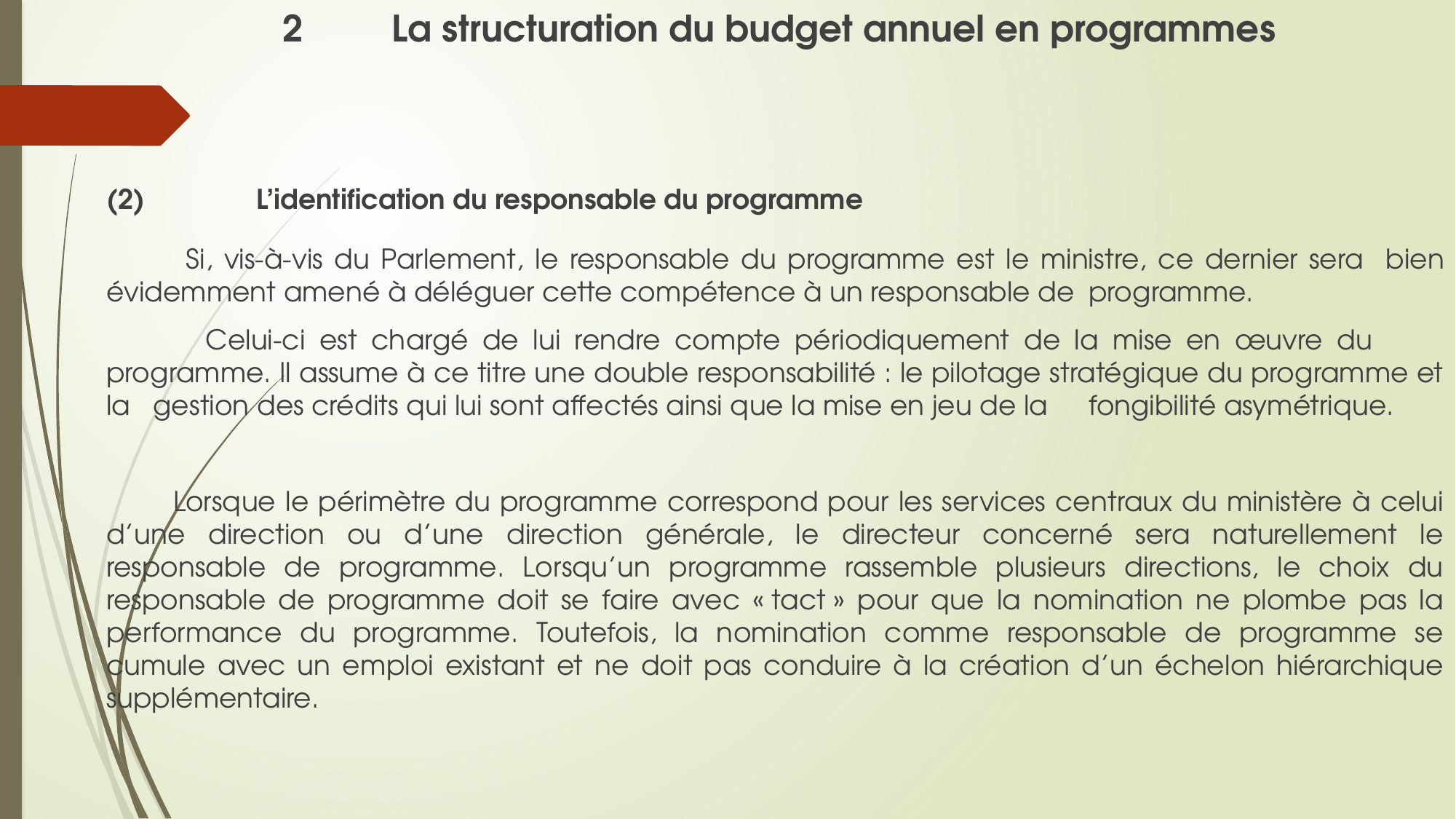

# 2	La structuration du budget annuel en programmes

(2)		L’identification du responsable du programme
       Si, vis-à-vis du Parlement, le responsable du programme est le ministre, ce dernier sera 	bien évidemment amené à déléguer cette compétence à un responsable de 	programme.
       Celui-ci est chargé de lui rendre compte périodiquement de la mise en œuvre du 	programme. Il assume à ce titre une double responsabilité : le pilotage stratégique du programme et la   gestion des crédits qui lui sont affectés ainsi que la mise en jeu de la 	fongibilité asymétrique.

       Lorsque le périmètre du programme correspond pour les services centraux du ministère à celui d’une direction ou d’une direction générale, le directeur concerné sera naturellement le responsable de programme. Lorsqu’un programme rassemble plusieurs directions, le choix du responsable de programme doit se faire avec « tact » pour que la nomination ne plombe pas la performance du programme. Toutefois, la nomination comme responsable de programme se cumule avec un emploi existant et ne doit pas conduire à la création d’un échelon hiérarchique supplémentaire.